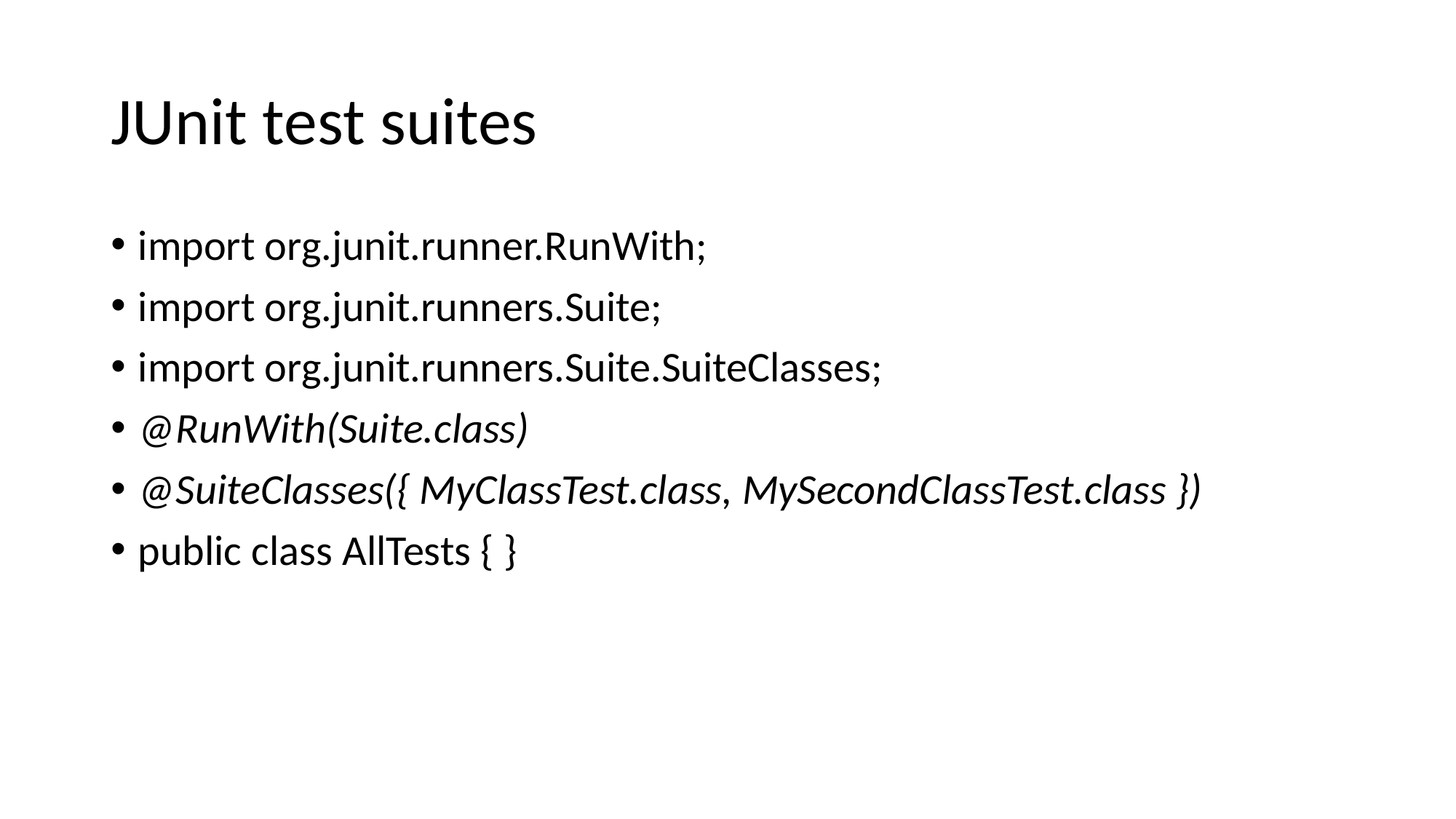

# JUnit test suites
import org.junit.runner.RunWith;
import org.junit.runners.Suite;
import org.junit.runners.Suite.SuiteClasses;
@RunWith(Suite.class)
@SuiteClasses({ MyClassTest.class, MySecondClassTest.class })
public class AllTests { }